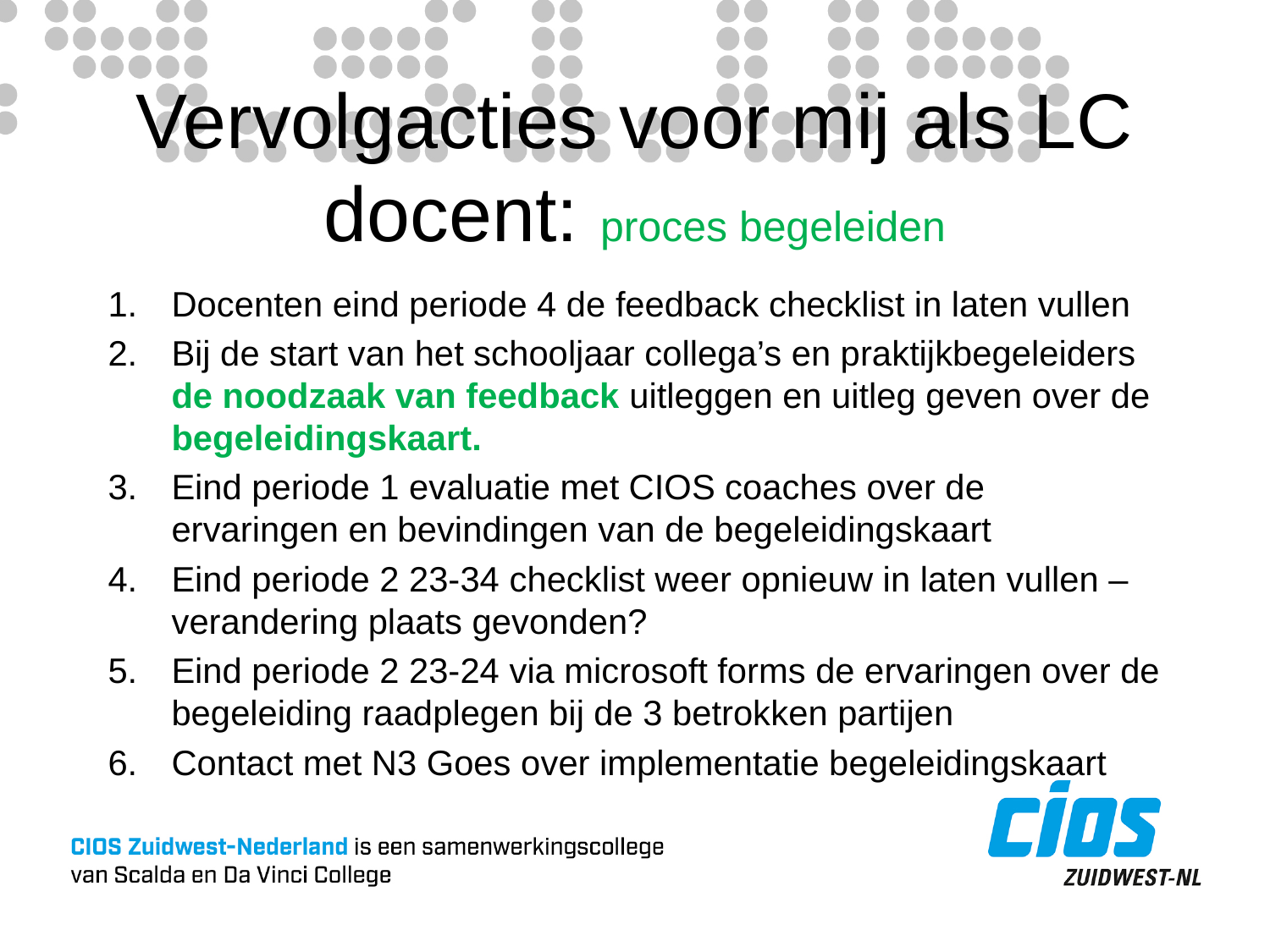

# Vervolgacties voor mij als LC docent: proces begeleiden
Docenten eind periode 4 de feedback checklist in laten vullen
Bij de start van het schooljaar collega’s en praktijkbegeleiders de noodzaak van feedback uitleggen en uitleg geven over de begeleidingskaart.
Eind periode 1 evaluatie met CIOS coaches over de ervaringen en bevindingen van de begeleidingskaart
Eind periode 2 23-34 checklist weer opnieuw in laten vullen –verandering plaats gevonden?
Eind periode 2 23-24 via microsoft forms de ervaringen over de begeleiding raadplegen bij de 3 betrokken partijen
Contact met N3 Goes over implementatie begeleidingskaart